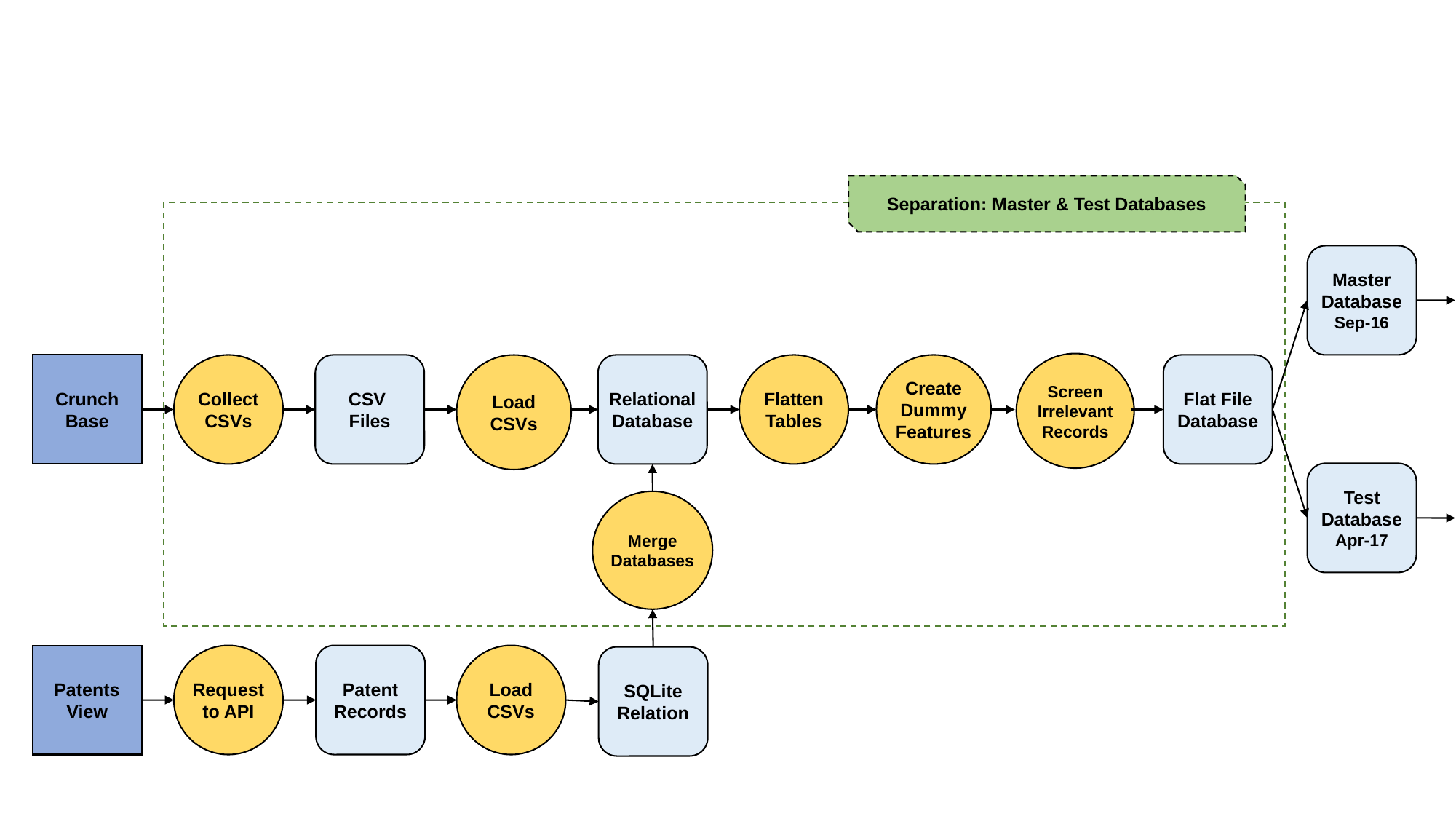

1. Data Collection
Separation: Master & Test Databases

Master Database Sep-16
Screen Irrelevant Records
Crunch
Base
Collect CSVs
CSV
Files
Load CSVs
Relational
Database
Flatten Tables
Create Dummy Features
Flat File Database
Test Database
Apr-17
Merge Databases
Patents
View
Request to API
Patent Records
Load CSVs
SQLite Relation